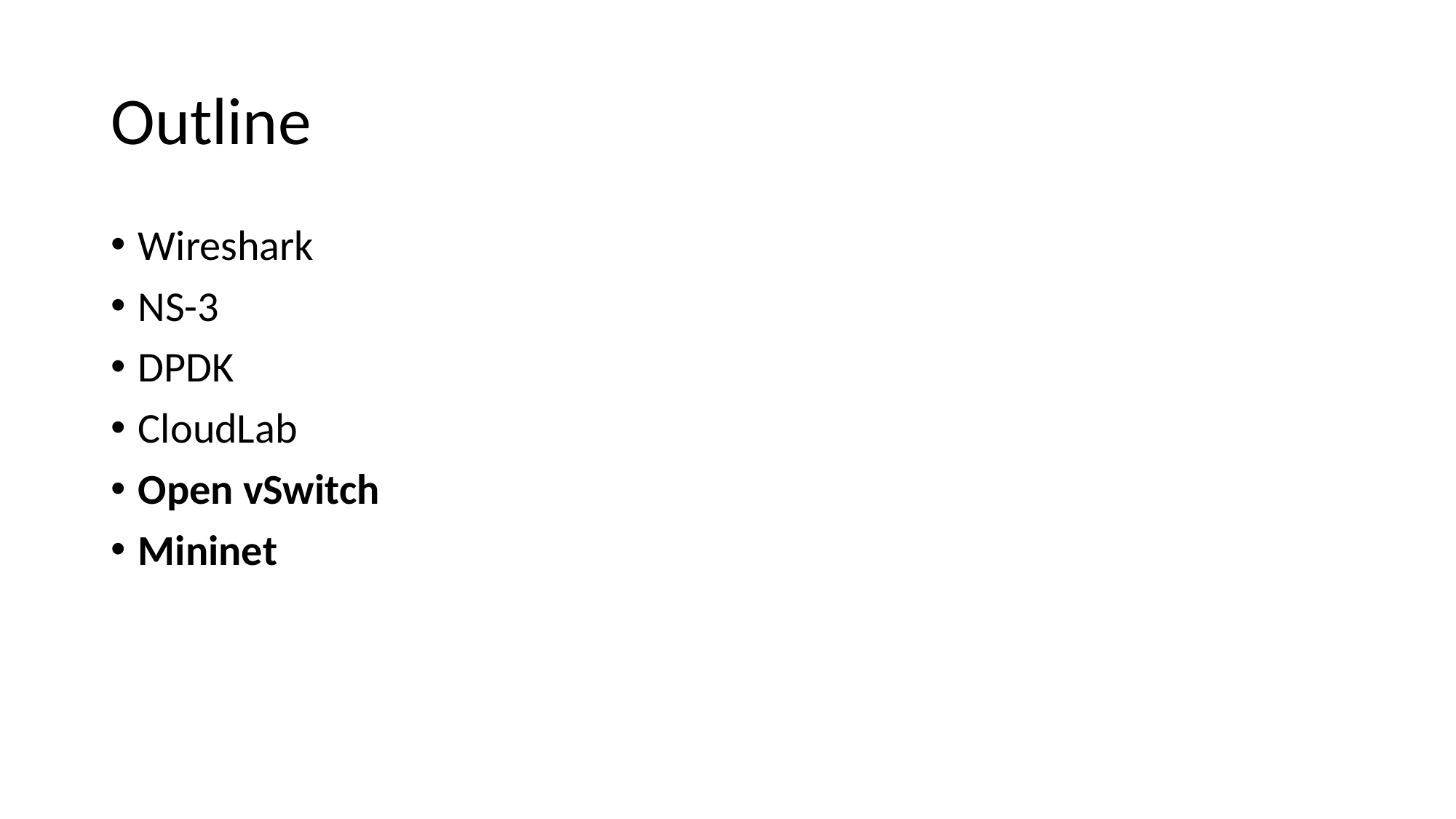

# Outline
Wireshark
NS-3
DPDK
CloudLab
Open vSwitch
Mininet